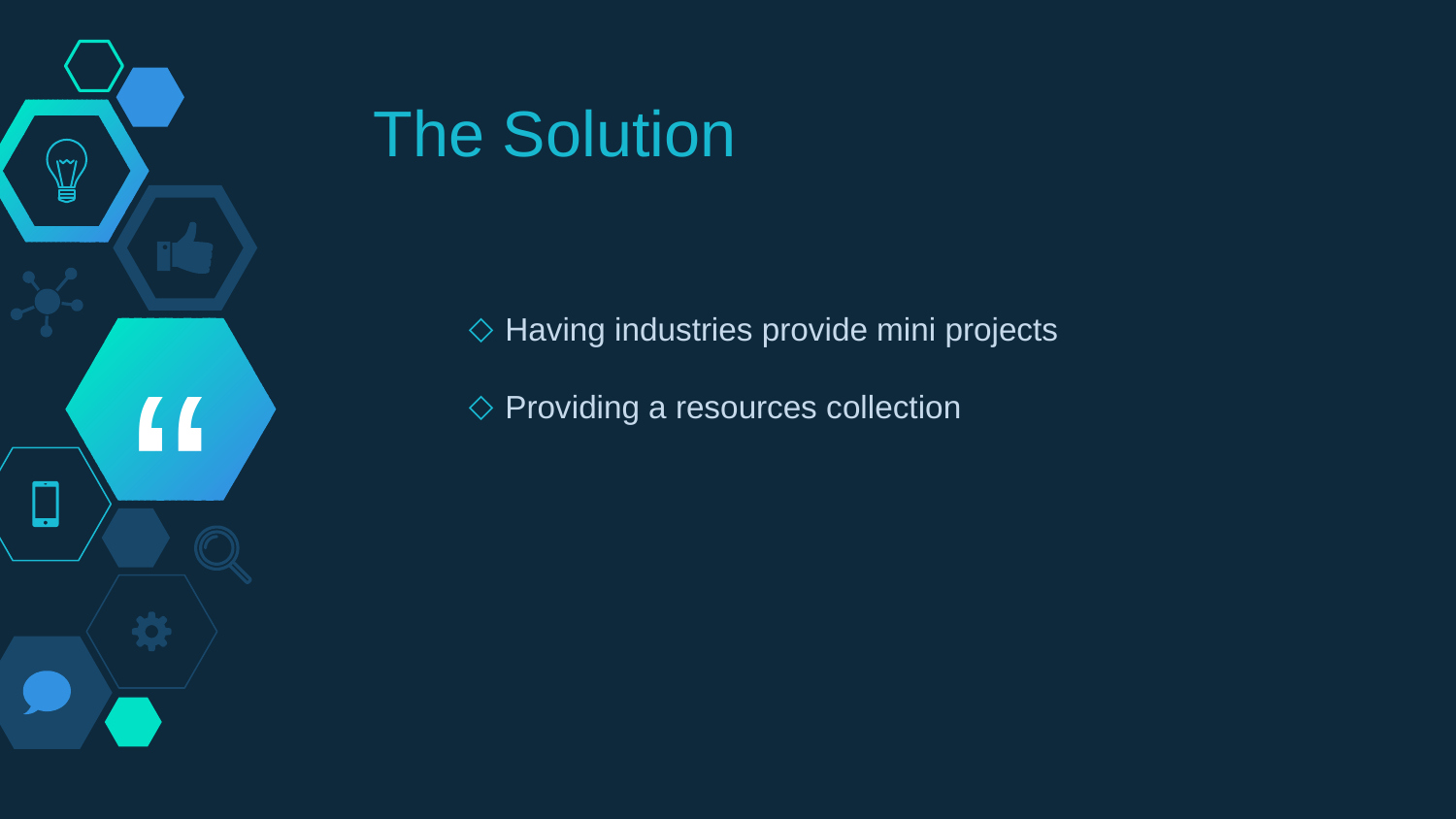

The Solution
Having industries provide mini projects

Providing a resources collection